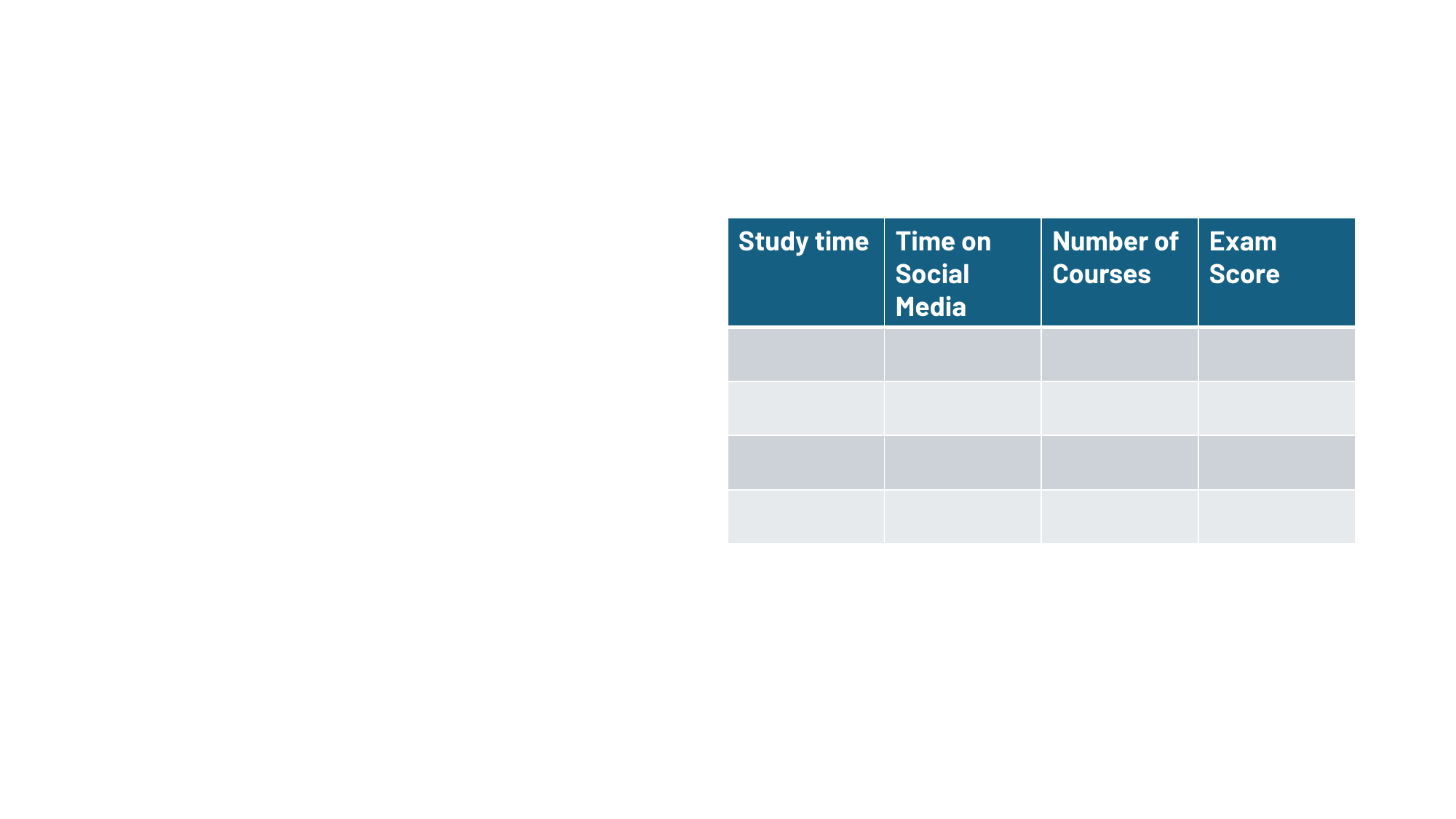

#
| Study time | Time on Social Media | Number of Courses | Exam Score |
| --- | --- | --- | --- |
|  |  |  |  |
|  |  |  |  |
|  |  |  |  |
|  |  |  |  |